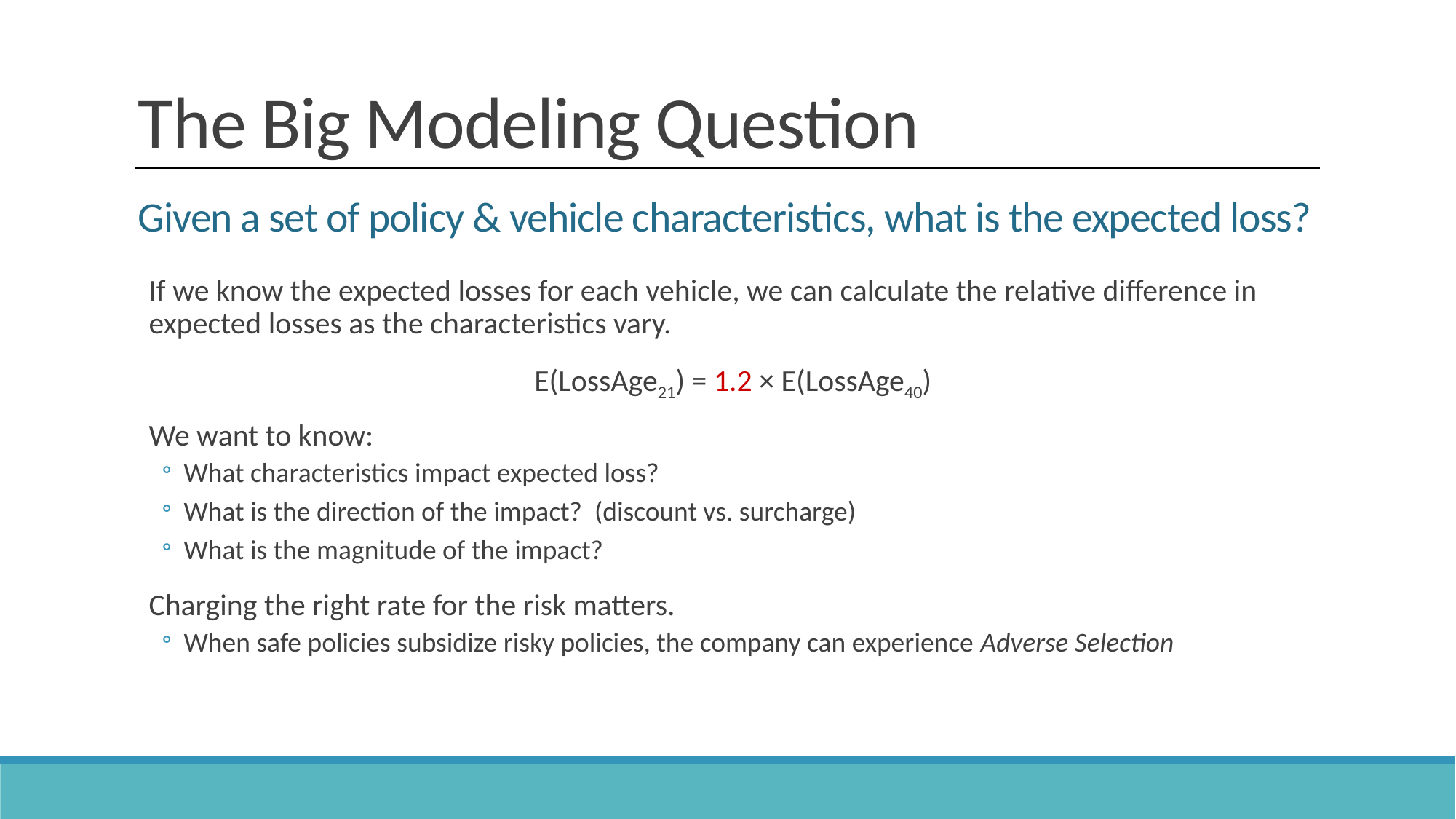

The Big Modeling Question
Given a set of policy & vehicle characteristics, what is the expected loss?
If we know the expected losses for each vehicle, we can calculate the relative difference in expected losses as the characteristics vary.
E(LossAge21) = 1.2 × E(LossAge40)
We want to know:
What characteristics impact expected loss?
What is the direction of the impact?  (discount vs. surcharge)
What is the magnitude of the impact?
Charging the right rate for the risk matters.
When safe policies subsidize risky policies, the company can experience Adverse Selection